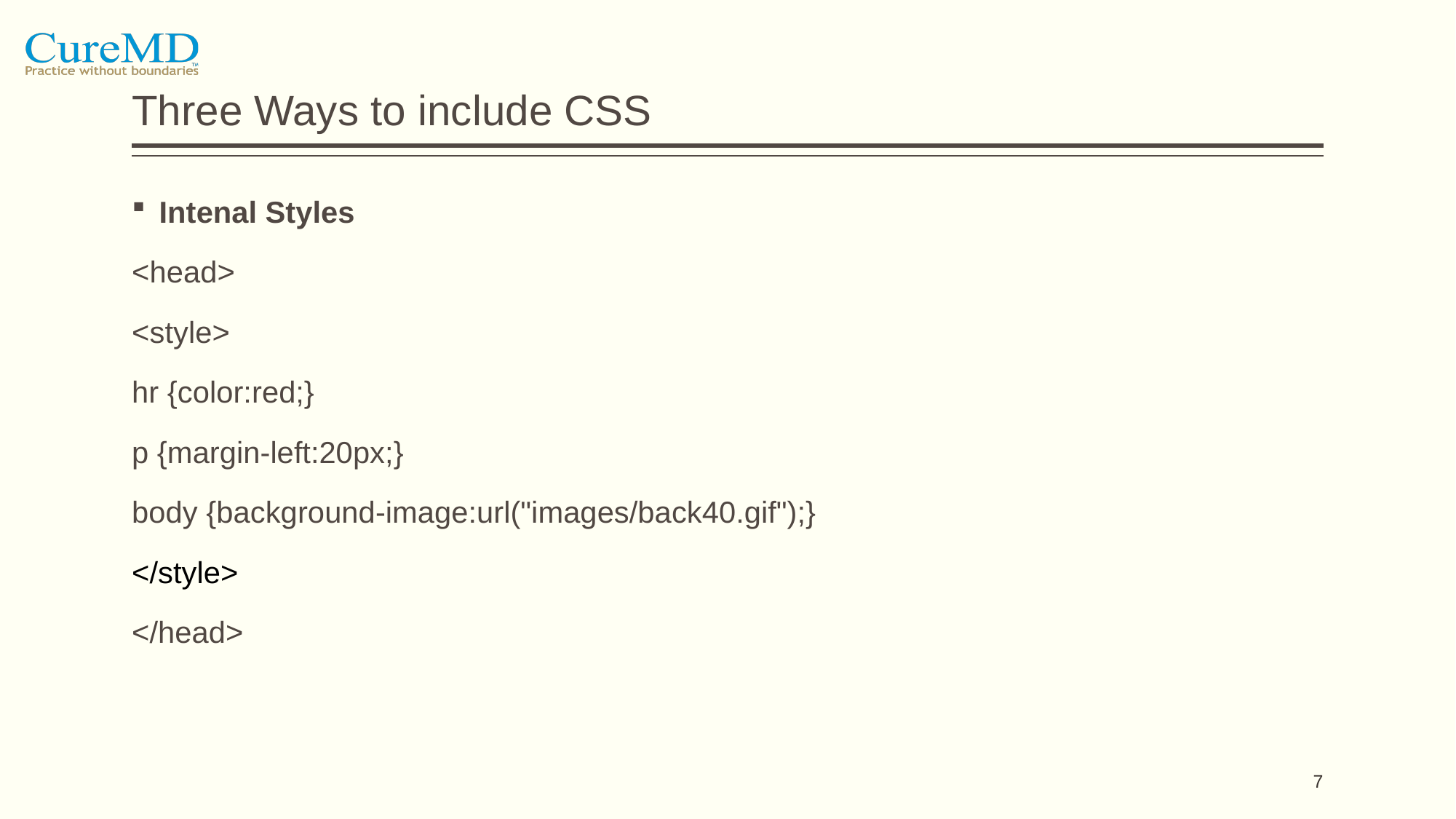

# Three Ways to include CSS
Intenal Styles
<head>
<style>
hr {color:red;}
p {margin-left:20px;}
body {background-image:url("images/back40.gif");}
</style>
</head>
7